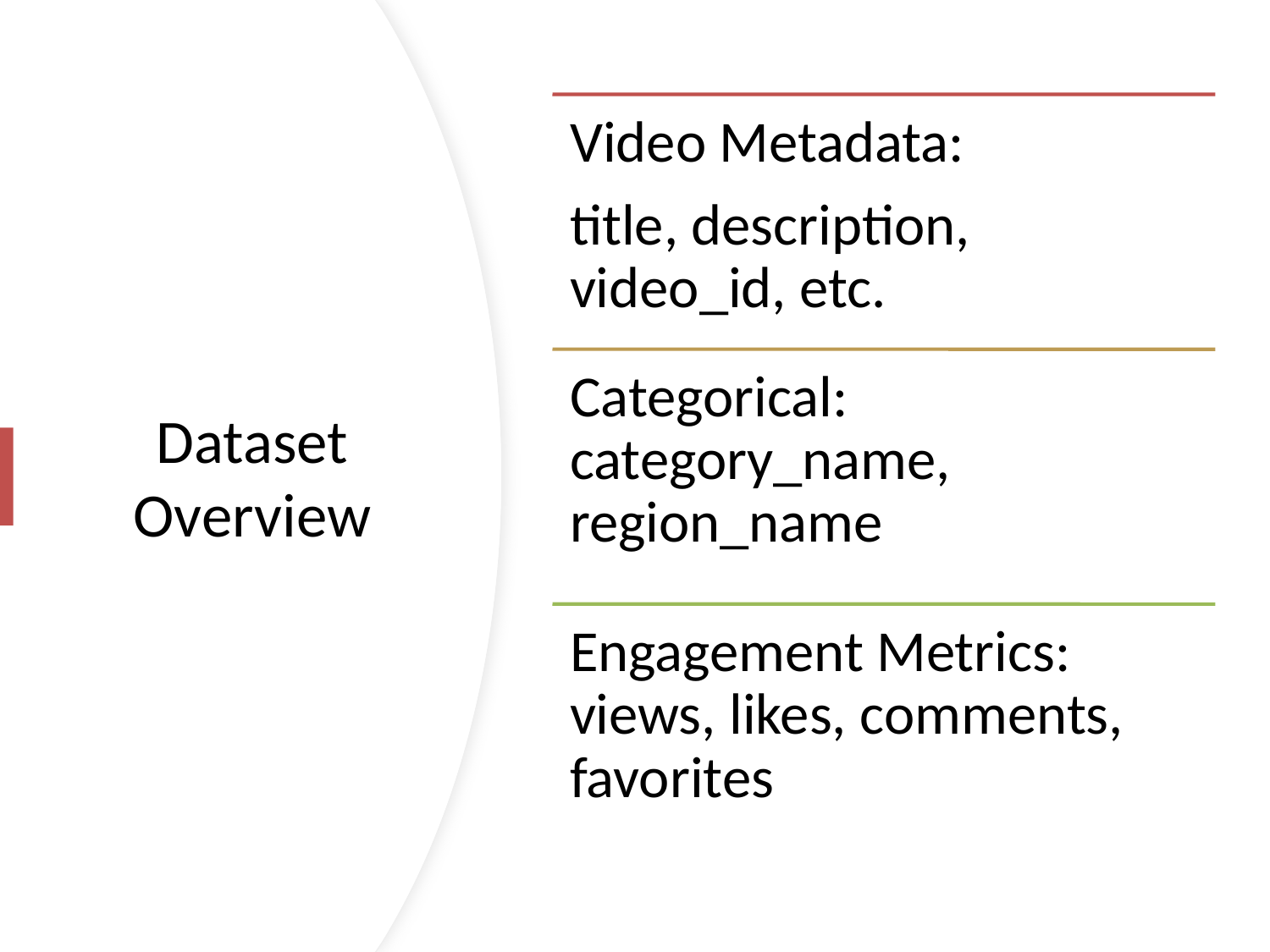

Video Metadata:
title, description, video_id, etc.
Categorical: category_name, region_name
Engagement Metrics: views, likes, comments, favorites
# Dataset Overview